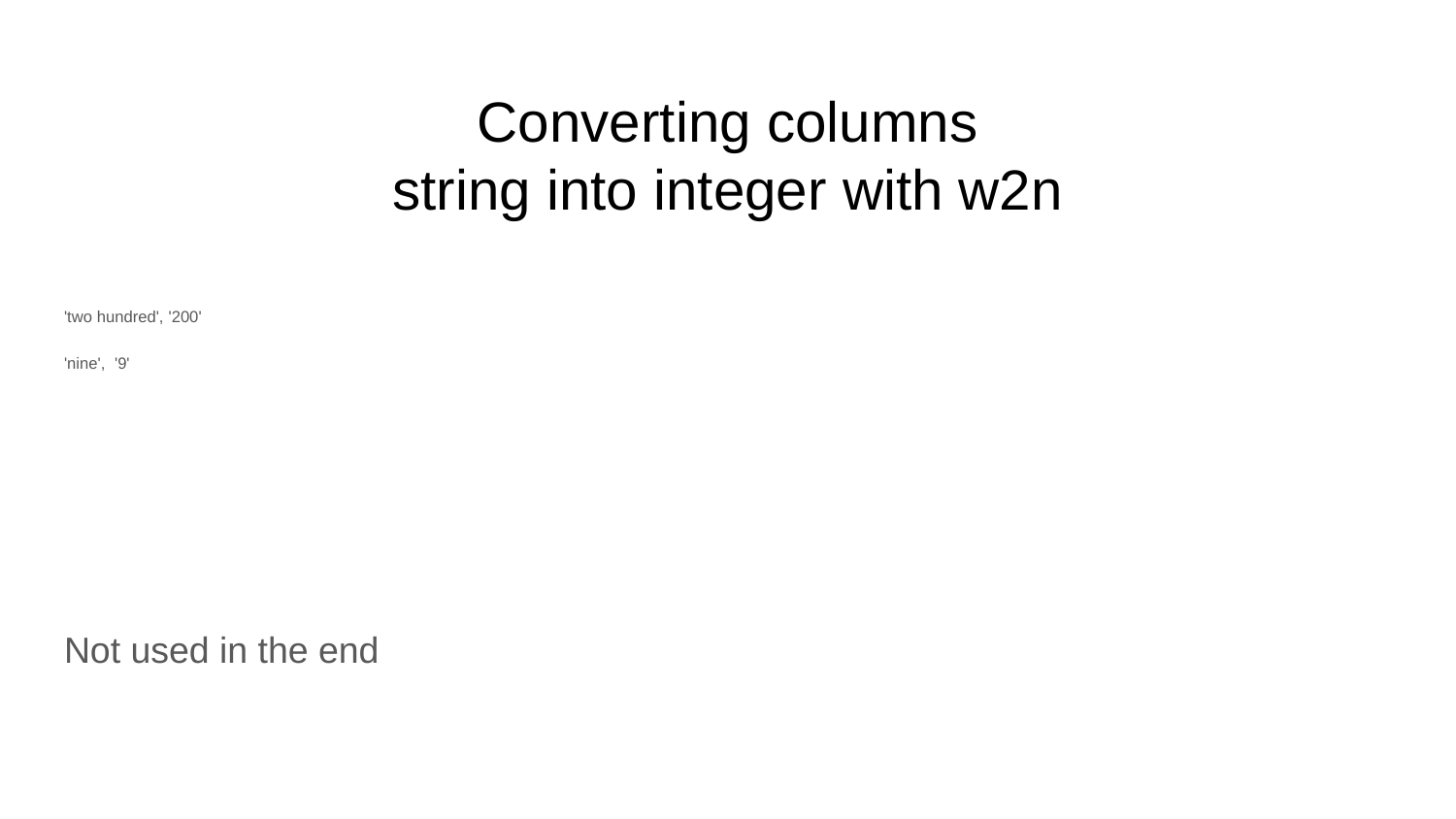

# Converting columns
string into integer with w2n
'two hundred', '200'
'nine',  '9'

Not used in the end